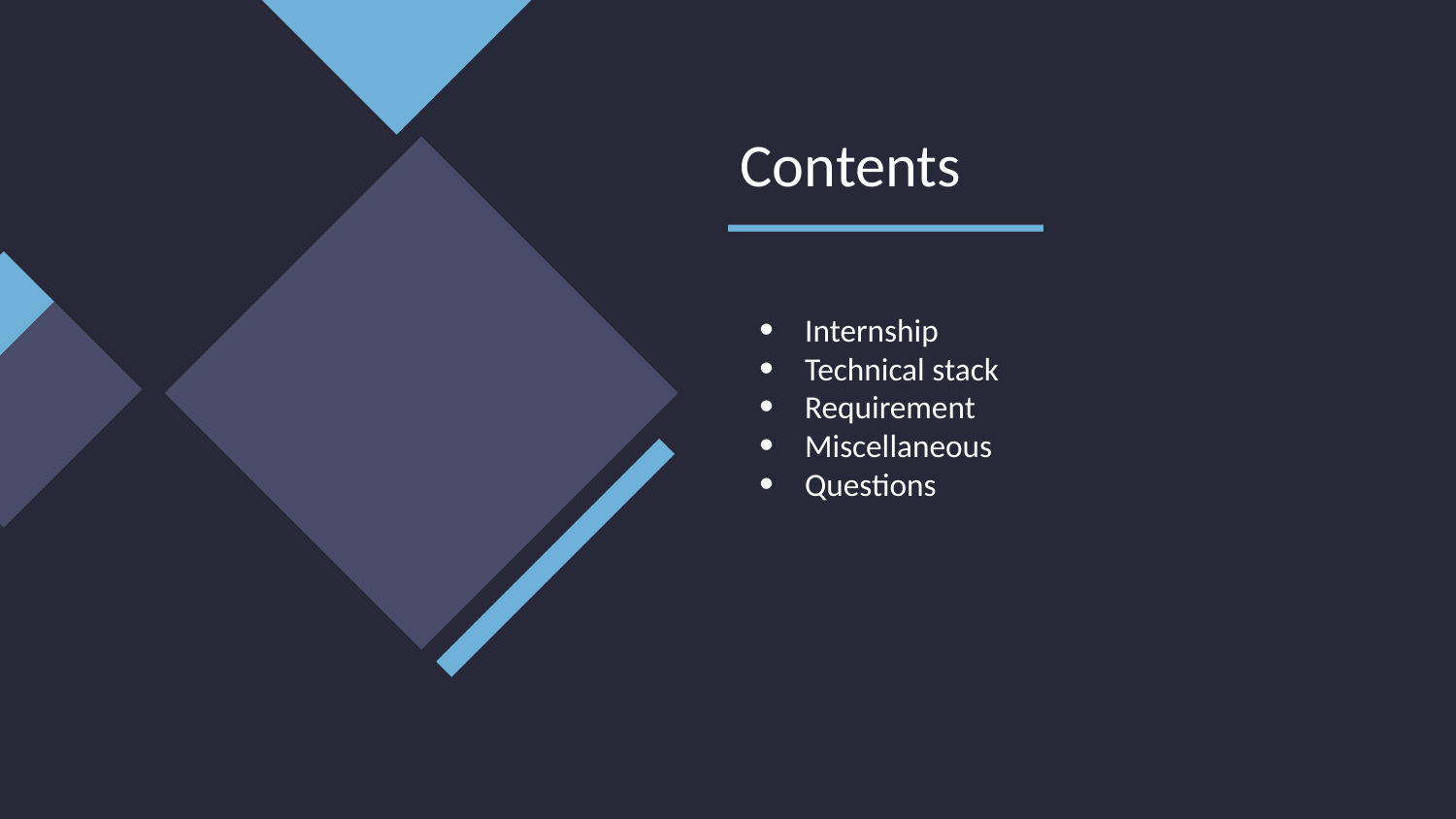

# Contents
Internship
Technical stack
Requirement
Miscellaneous
Questions